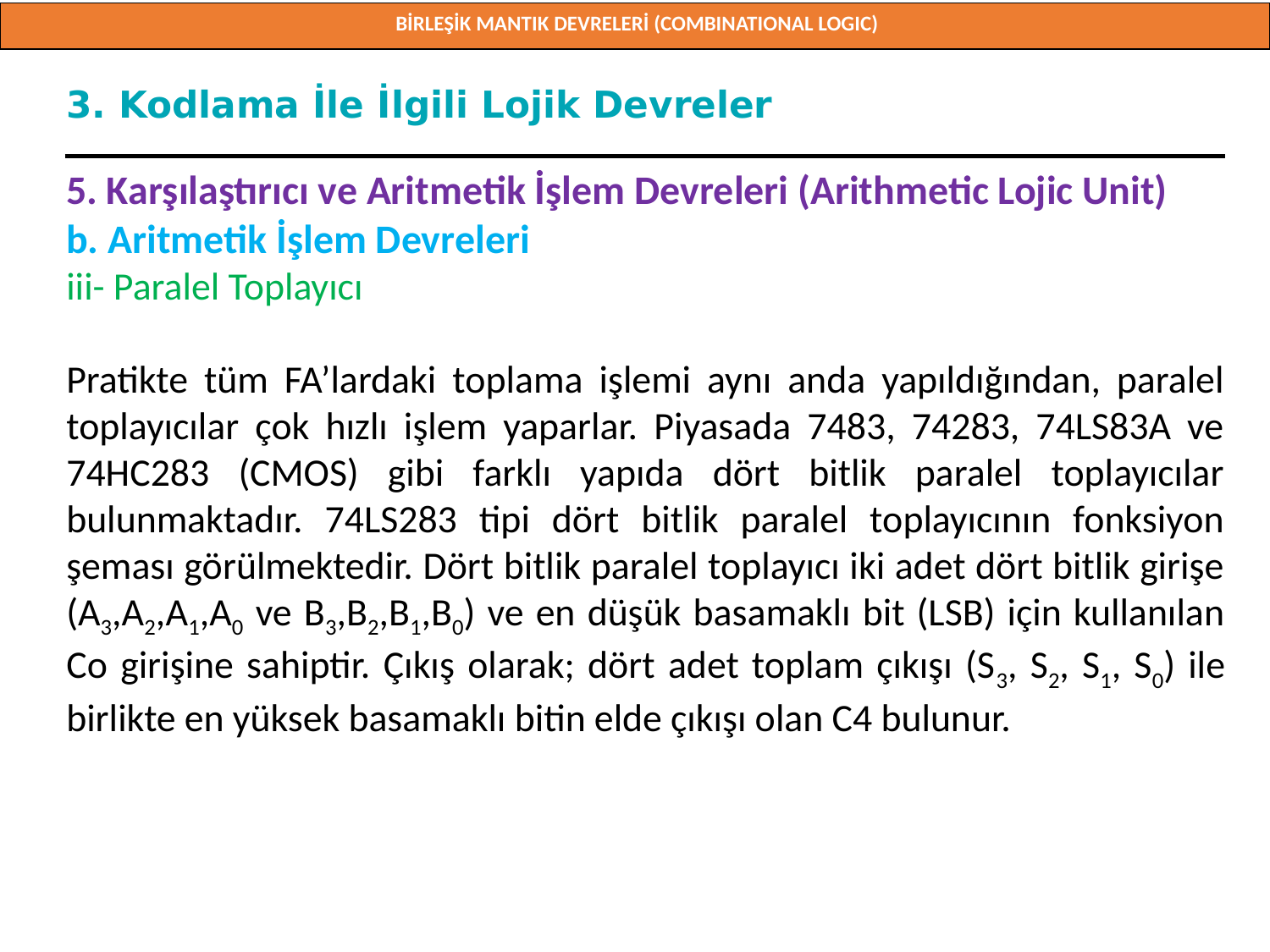

BİRLEŞİK MANTIK DEVRELERİ (COMBINATIONAL LOGIC)

Doç. Dr. Orhan ER
3. Kodlama İle İlgili Lojik Devreler
5. Karşılaştırıcı ve Aritmetik İşlem Devreleri (Arithmetic Lojic Unit)
b. Aritmetik İşlem Devreleri
iii- Paralel Toplayıcı

Pratikte tüm FA’lardaki toplama işlemi aynı anda yapıldığından, paralel toplayıcılar çok hızlı işlem yaparlar. Piyasada 7483, 74283, 74LS83A ve 74HC283 (CMOS) gibi farklı yapıda dört bitlik paralel toplayıcılar bulunmaktadır. 74LS283 tipi dört bitlik paralel toplayıcının fonksiyon şeması görülmektedir. Dört bitlik paralel toplayıcı iki adet dört bitlik girişe (A3,A2,A1,A0 ve B3,B2,B1,B0) ve en düşük basamaklı bit (LSB) için kullanılan Co girişine sahiptir. Çıkış olarak; dört adet toplam çıkışı (S3, S2, S1, S0) ile birlikte en yüksek basamaklı bitin elde çıkışı olan C4 bulunur.

Doç. Dr. Orhan ER